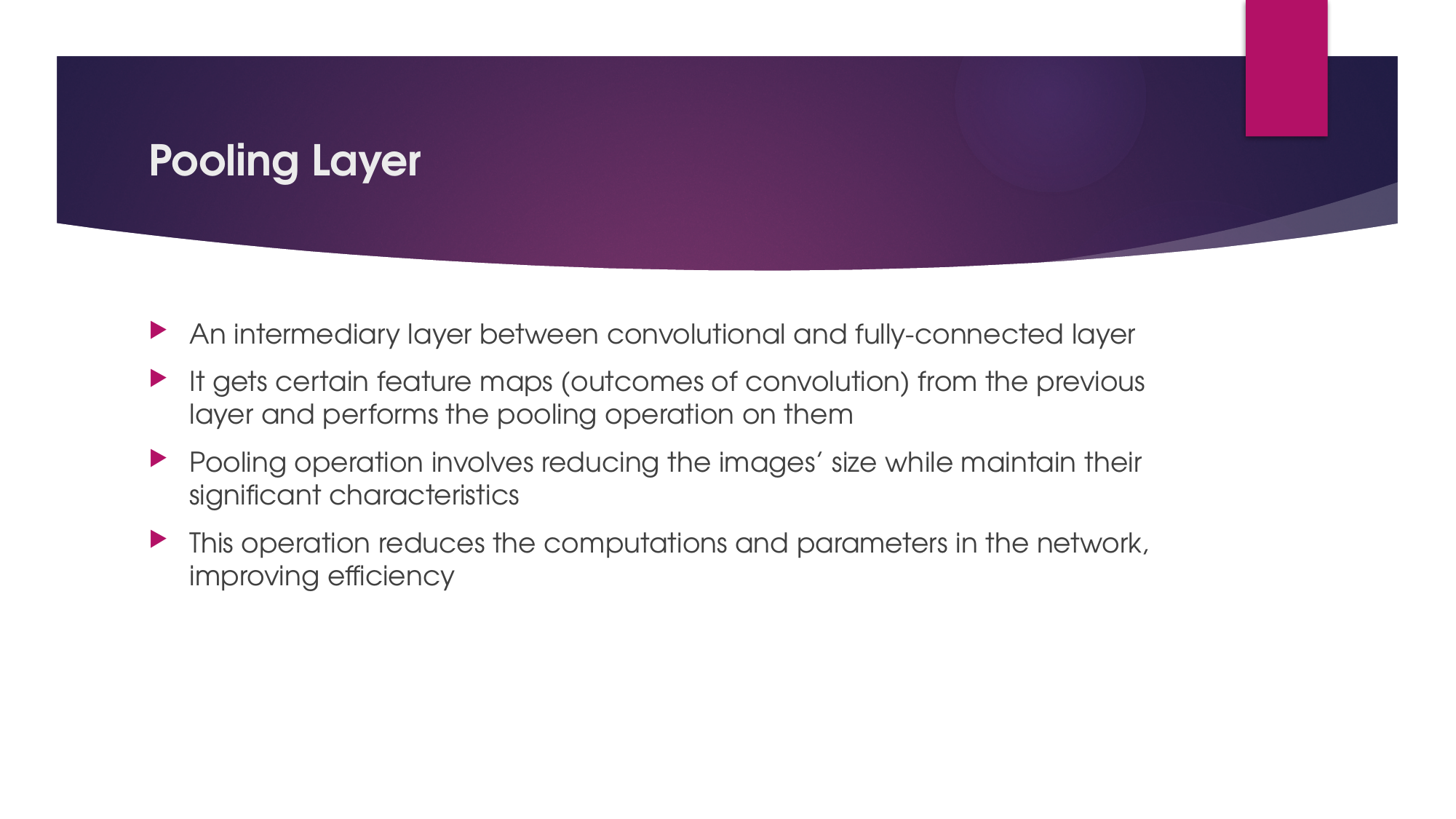

# Pooling Layer
An intermediary layer between convolutional and fully-connected layer
It gets certain feature maps (outcomes of convolution) from the previous layer and performs the pooling operation on them
Pooling operation involves reducing the images’ size while maintain their significant characteristics
This operation reduces the computations and parameters in the network, improving efficiency